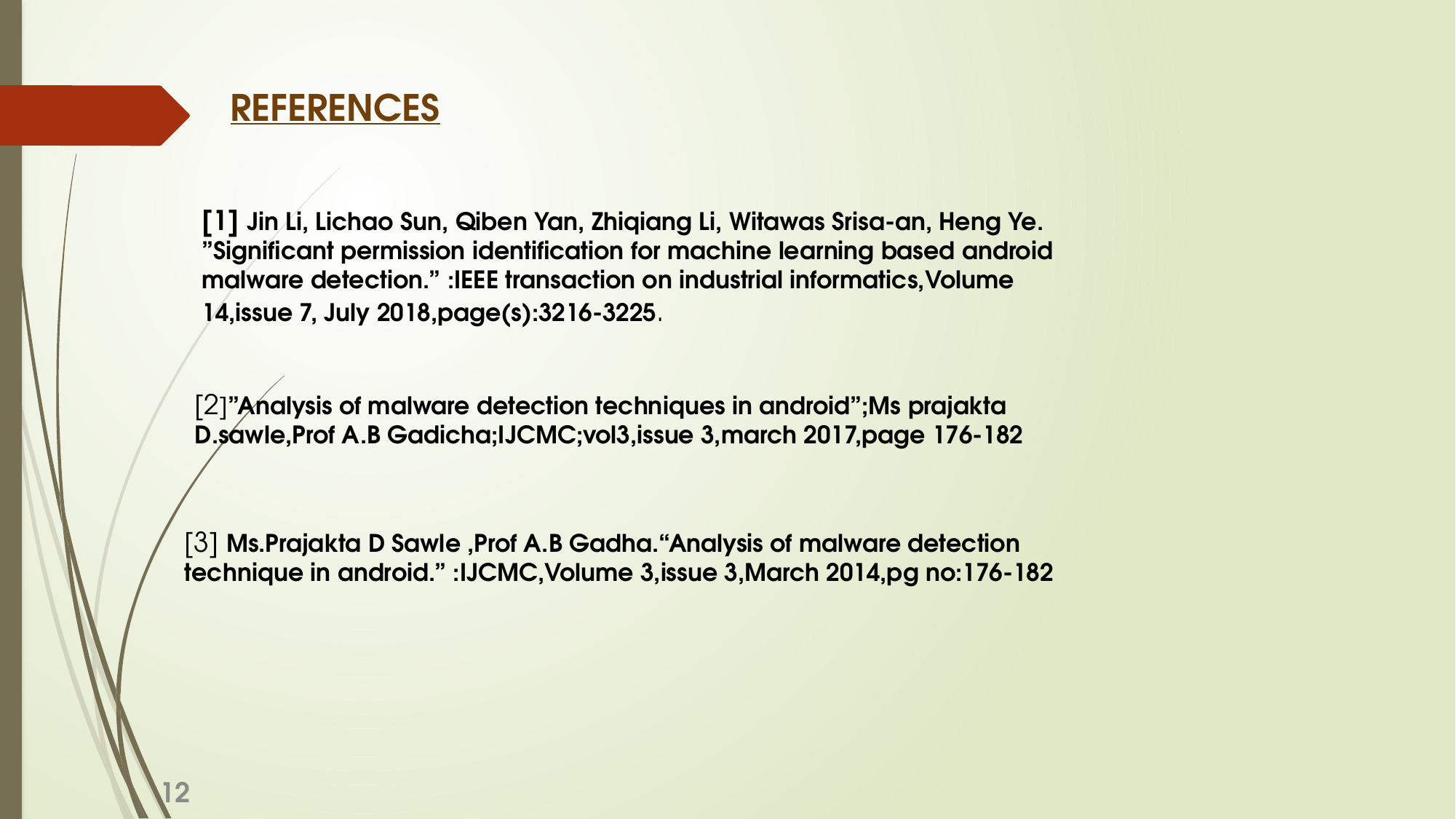

REFERENCES

[1] Jin Li, Lichao Sun, Qiben Yan, Zhiqiang Li, Witawas Srisa-an, Heng Ye. ”Significant permission identification for machine learning based android malware detection.” :IEEE transaction on industrial informatics,Volume 14,issue 7, July 2018,page(s):3216-3225.
[2]”Analysis of malware detection techniques in android”;Ms prajakta D.sawle,Prof A.B Gadicha;IJCMC;vol3,issue 3,march 2017,page 176-182
[3] Ms.Prajakta D Sawle ,Prof A.B Gadha.“Analysis of malware detection technique in android.” :IJCMC,Volume 3,issue 3,March 2014,pg no:176-182
12